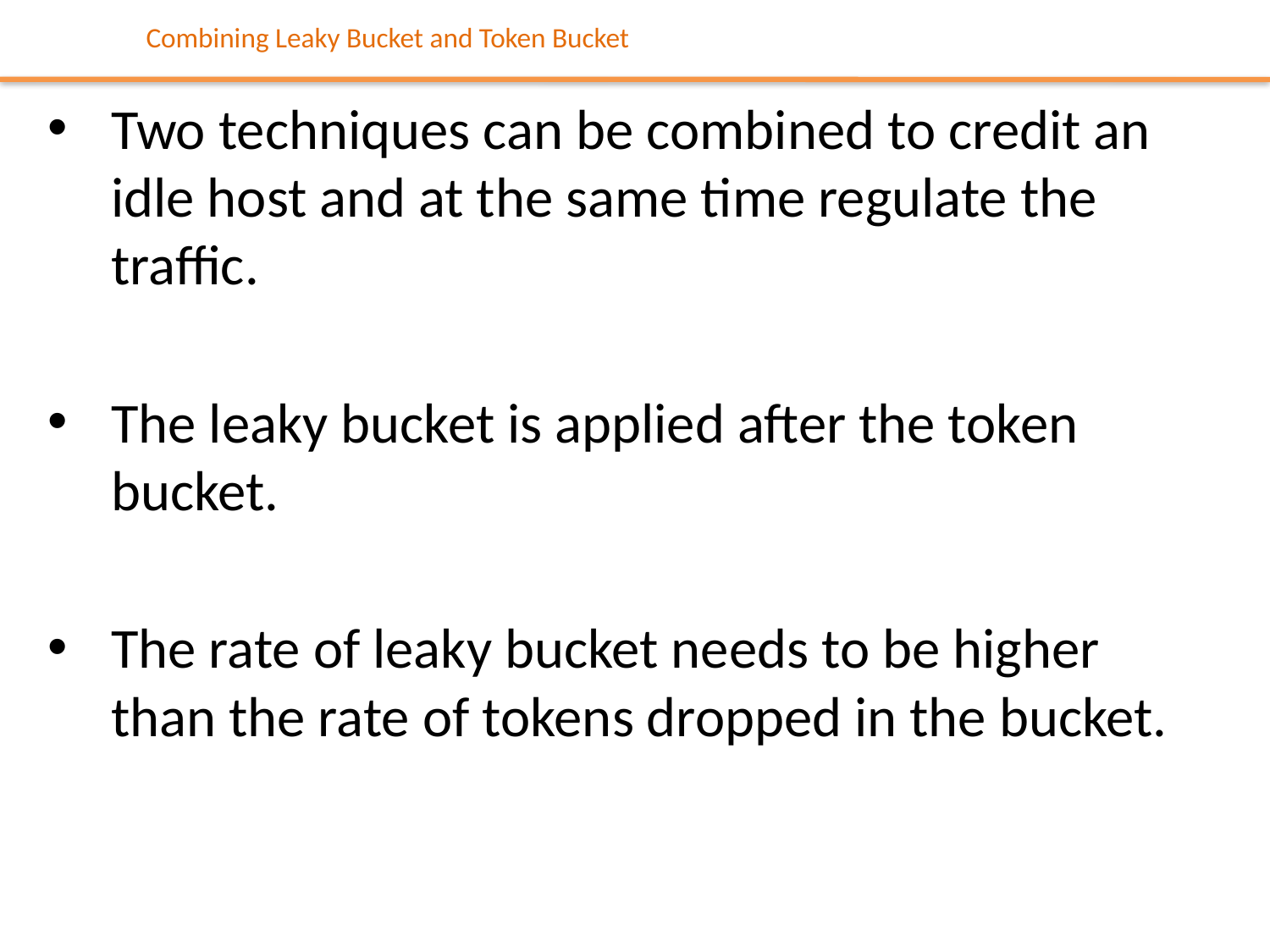

# Combining Leaky Bucket and Token Bucket
Two techniques can be combined to credit an idle host and at the same time regulate the traffic.

The leaky bucket is applied after the token bucket.

The rate of leaky bucket needs to be higher than the rate of tokens dropped in the bucket.